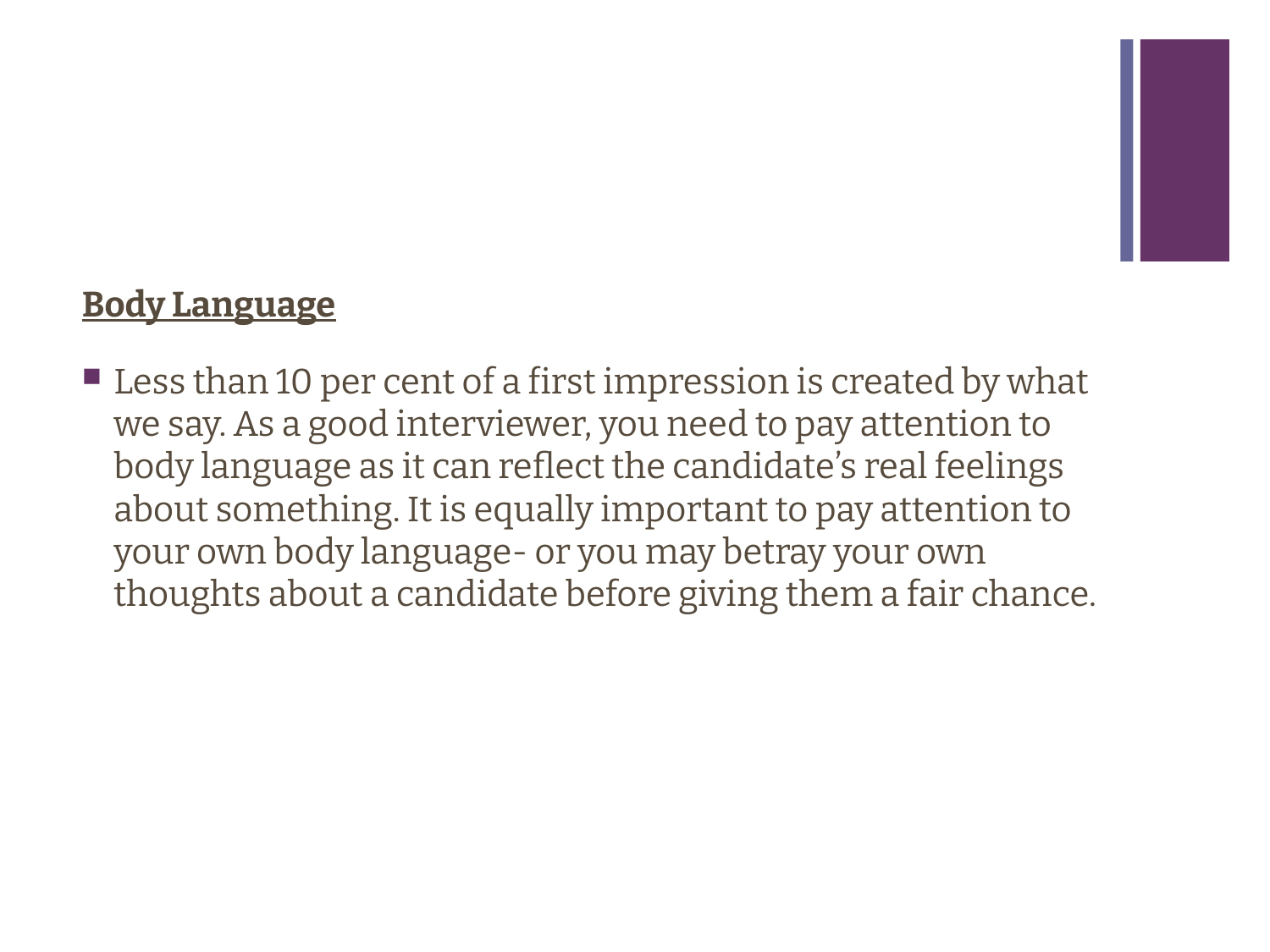

#
Body Language
Less than 10 per cent of a first impression is created by what we say. As a good interviewer, you need to pay attention to body language as it can reflect the candidate’s real feelings about something. It is equally important to pay attention to your own body language- or you may betray your own thoughts about a candidate before giving them a fair chance.